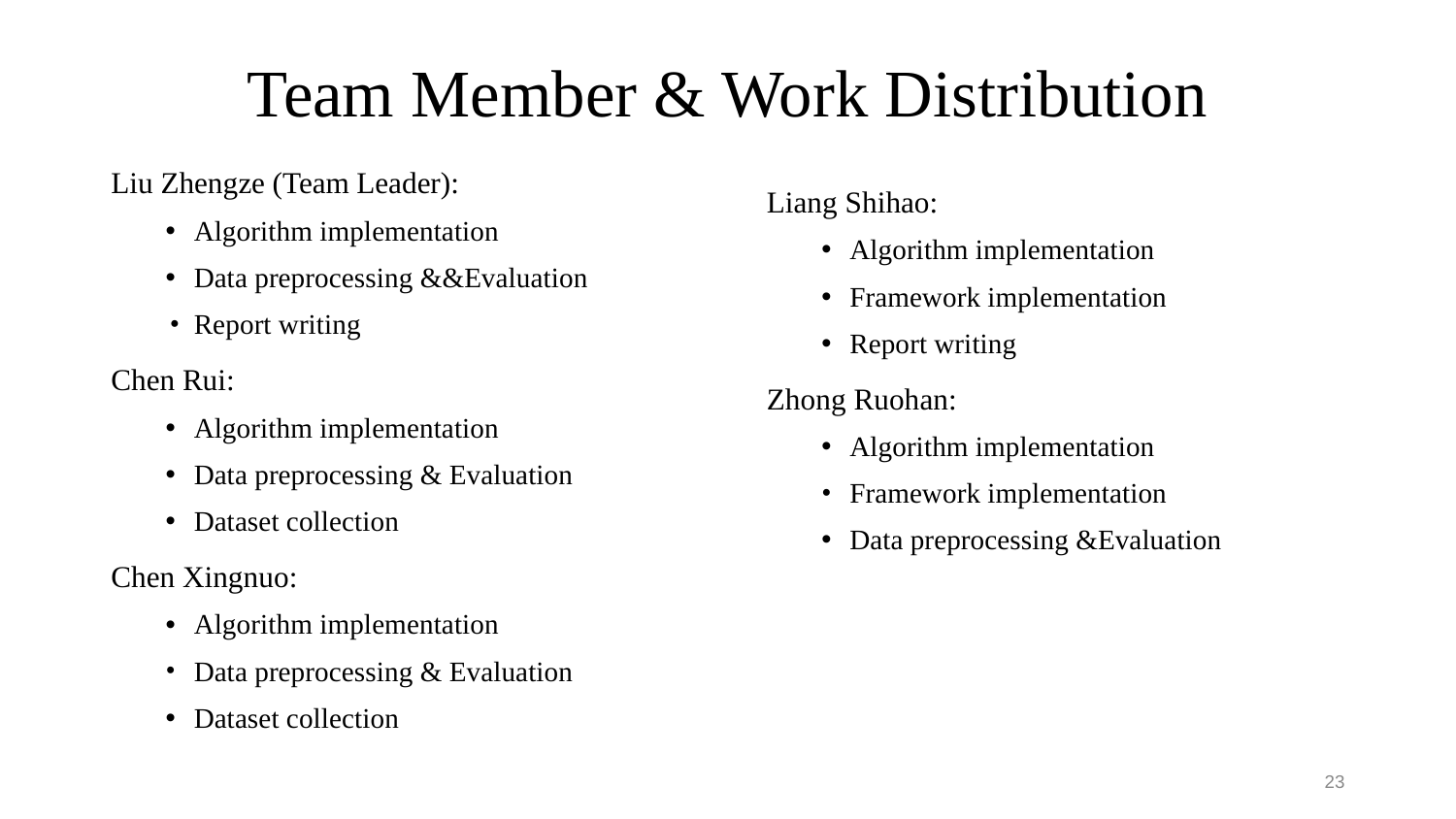

# Team Member & Work Distribution
Liu Zhengze (Team Leader):
Algorithm implementation
Data preprocessing &&Evaluation
Report writing
Chen Rui:
Algorithm implementation
Data preprocessing & Evaluation
Dataset collection
Chen Xingnuo:
Algorithm implementation
Data preprocessing & Evaluation
Dataset collection

Liang Shihao:
Algorithm implementation
Framework implementation
Report writing
Zhong Ruohan:
Algorithm implementation
Framework implementation
Data preprocessing &Evaluation

23